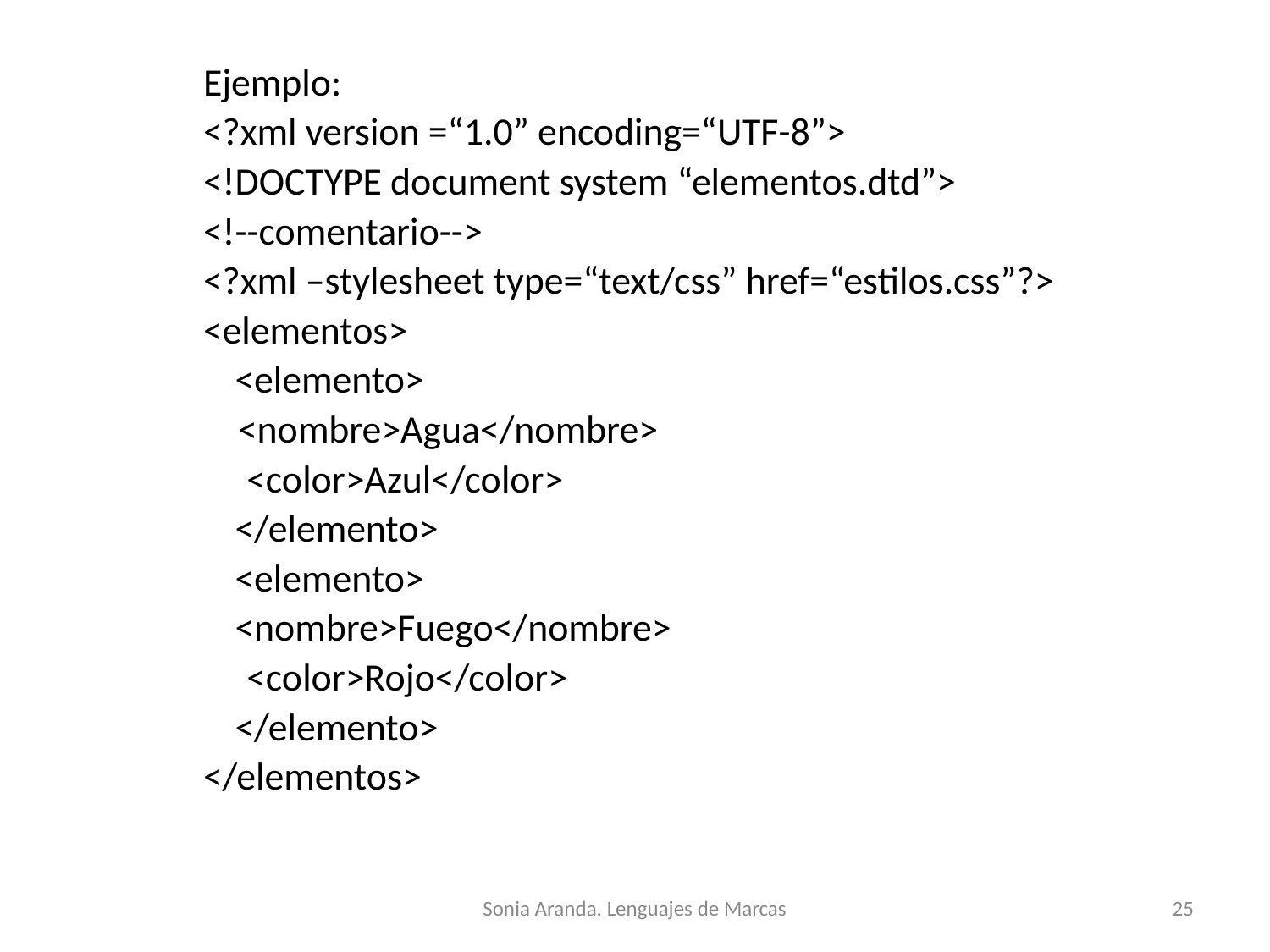

Ejemplo:
<?xml version =“1.0” encoding=“UTF-8”>
<!DOCTYPE document system “elementos.dtd”>
<!--comentario-->
<?xml –stylesheet type=“text/css” href=“estilos.css”?>
<elementos>
	<elemento>
    <nombre>Agua</nombre>
     <color>Azul</color>
	</elemento>
	<elemento>
	<nombre>Fuego</nombre>
     <color>Rojo</color>
	</elemento>
</elementos>

Sonia Aranda. Lenguajes de Marcas
25